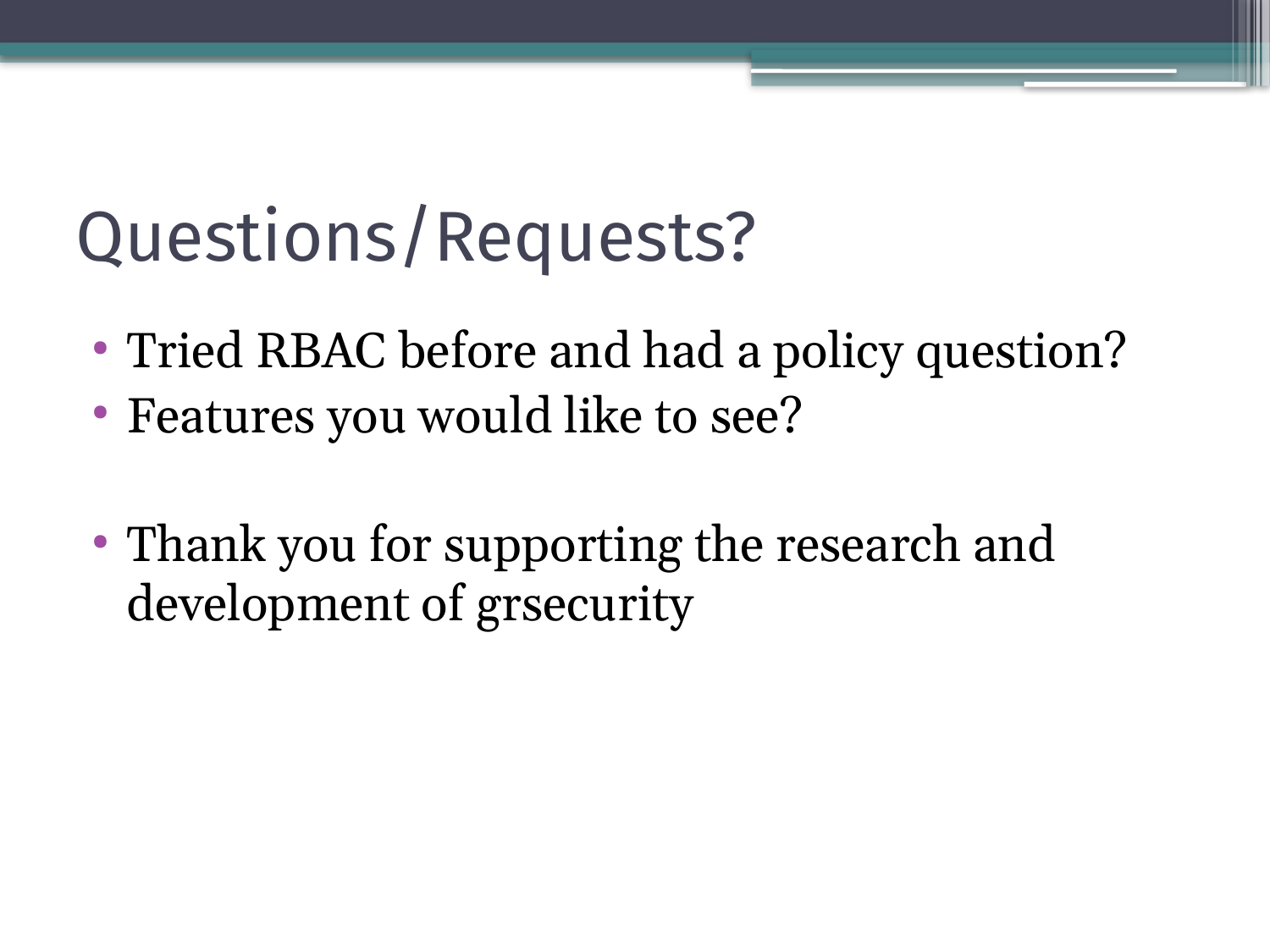

# Questions/Requests?
Tried RBAC before and had a policy question?
Features you would like to see?

Thank you for supporting the research and development of grsecurity